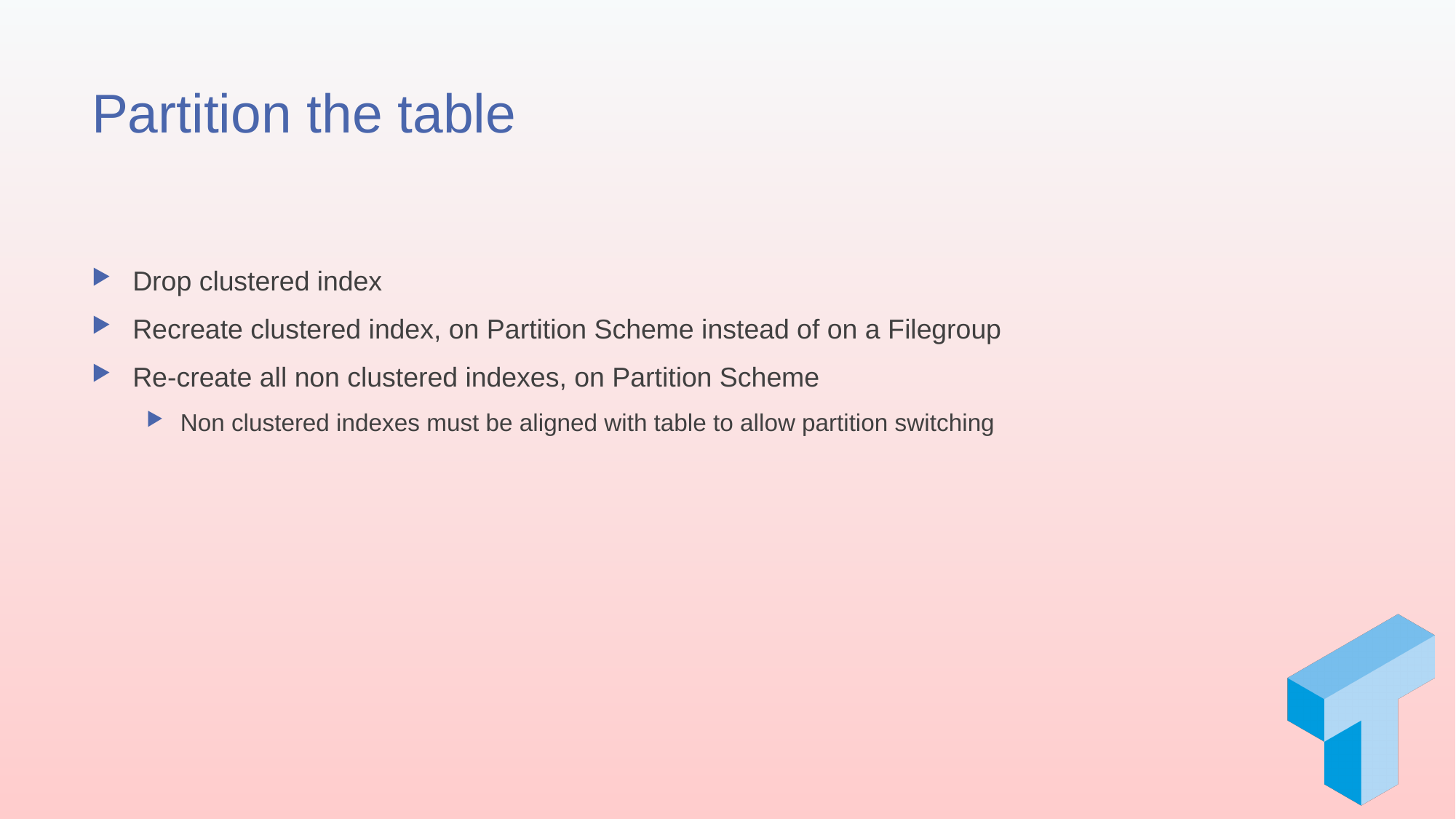

# Partition the table
Drop clustered index
Recreate clustered index, on Partition Scheme instead of on a Filegroup
Re-create all non clustered indexes, on Partition Scheme
Non clustered indexes must be aligned with table to allow partition switching